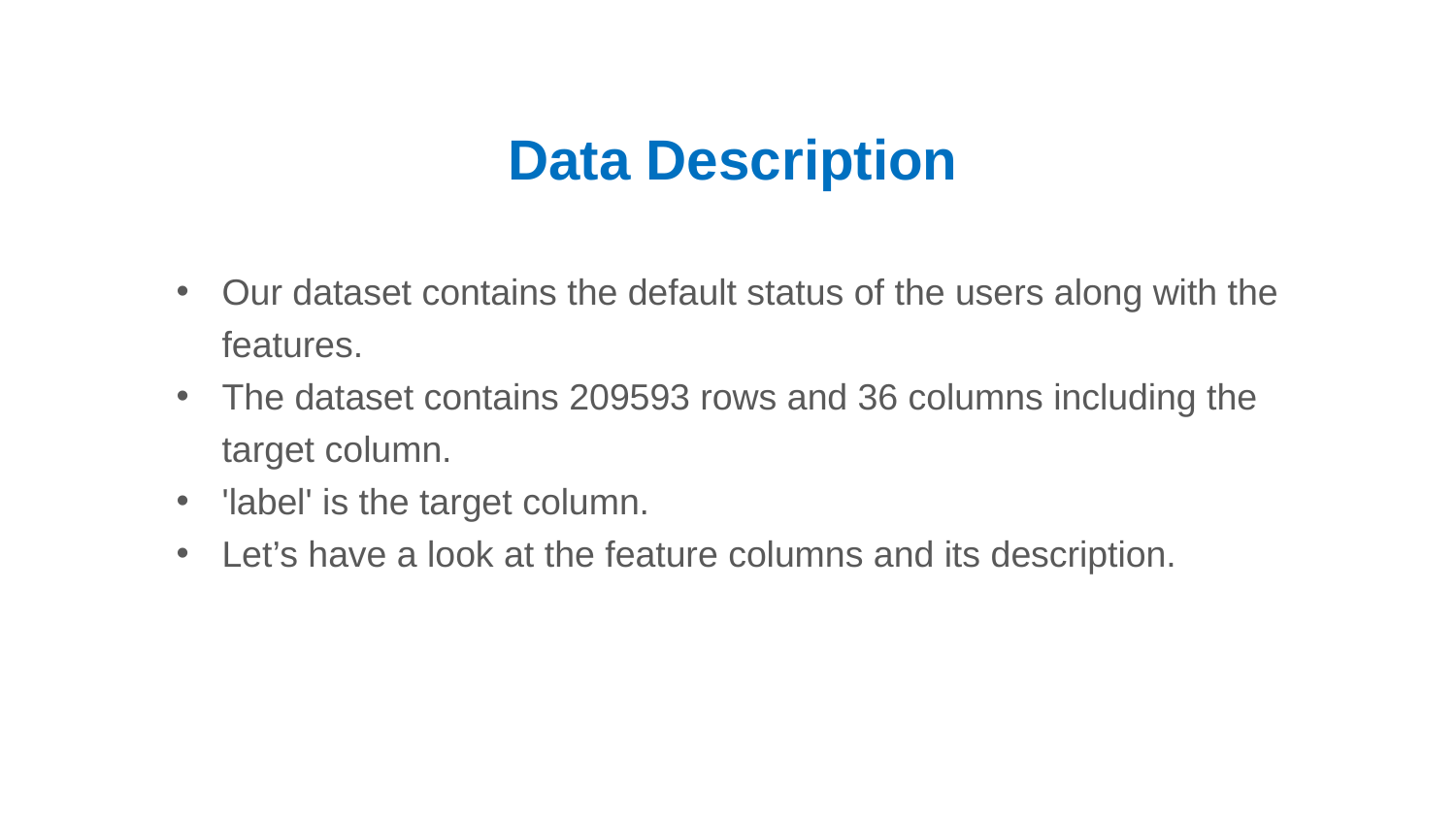

Data Description
Our dataset contains the default status of the users along with the features.
The dataset contains 209593 rows and 36 columns including the target column.
'label' is the target column.
Let’s have a look at the feature columns and its description.